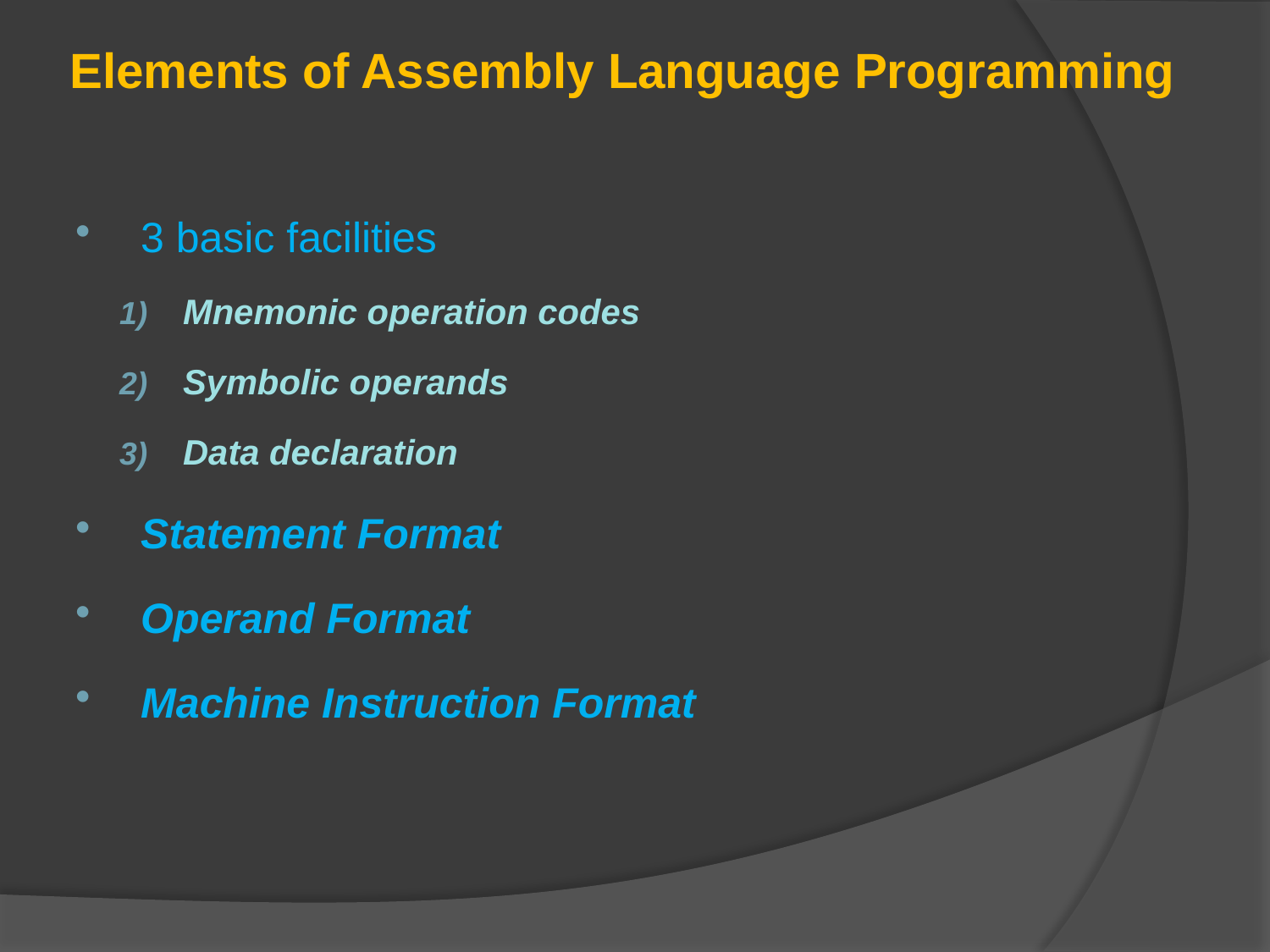

# Elements of Assembly Language Programming
3 basic facilities
Mnemonic operation codes
Symbolic operands
Data declaration
Statement Format
Operand Format
Machine Instruction Format